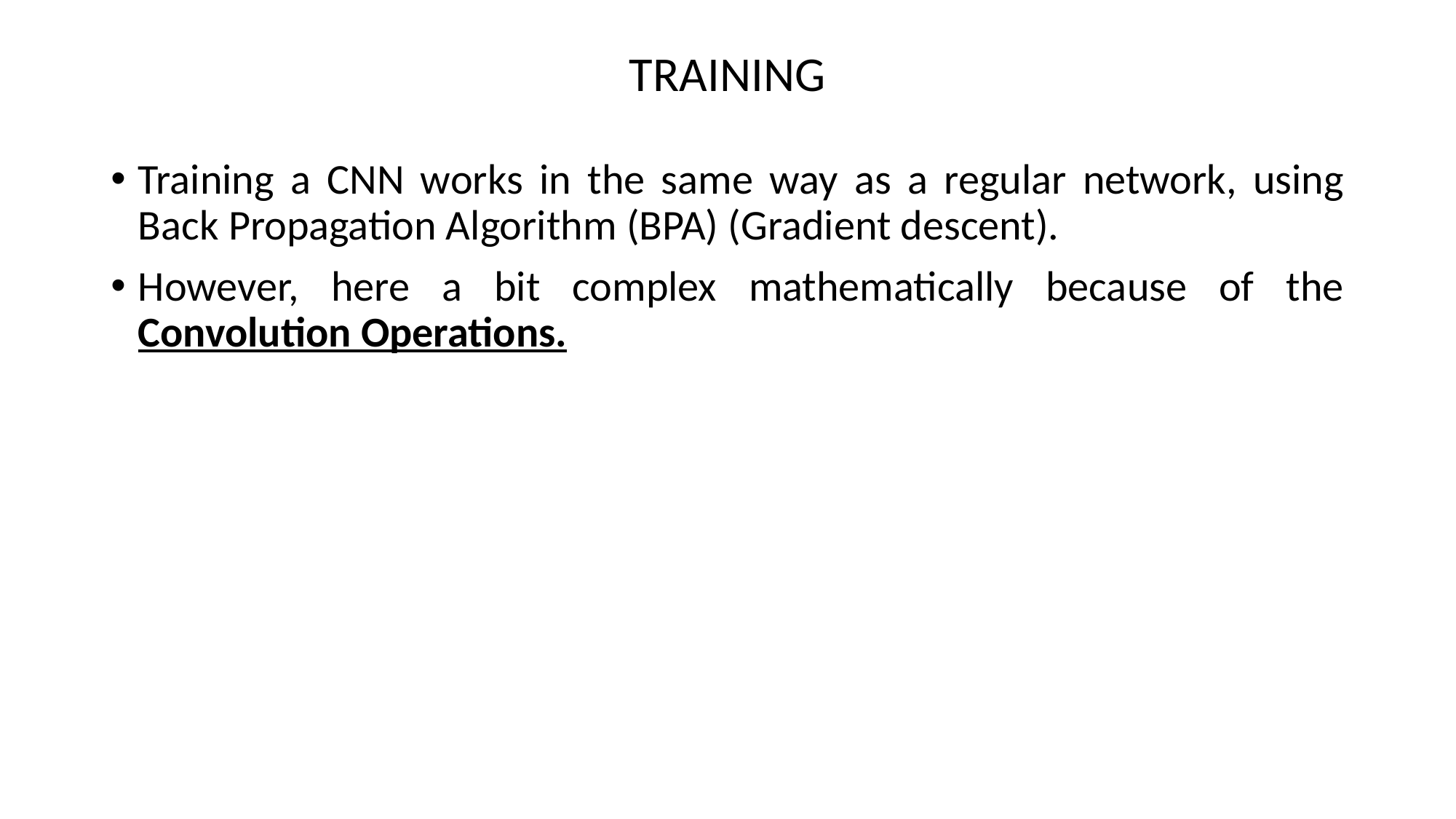

# TRAINING
Training a CNN works in the same way as a regular network, using Back Propagation Algorithm (BPA) (Gradient descent).
However, here a bit complex mathematically because of the Convolution Operations.